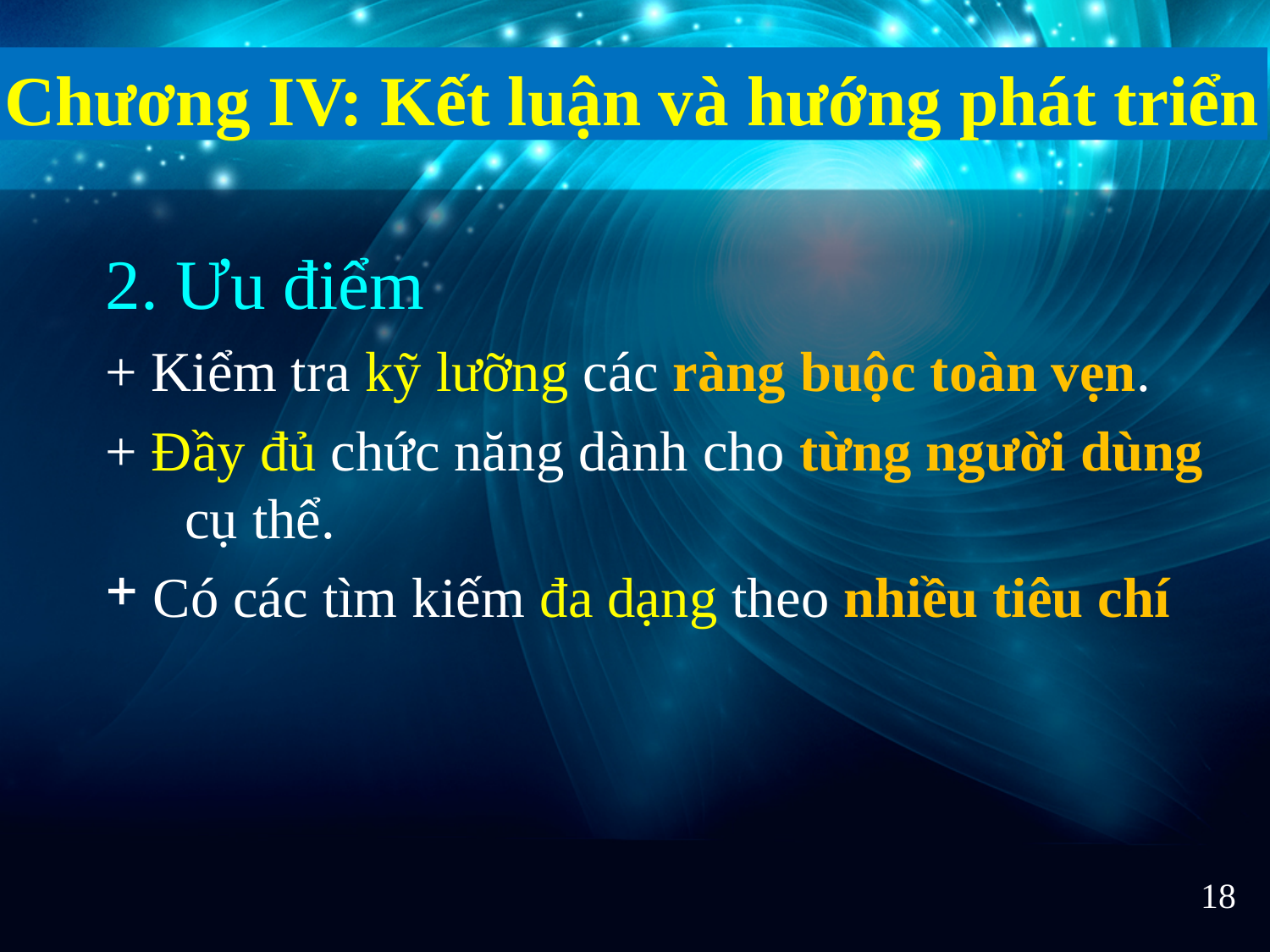

Chương IV: Kết luận và hướng phát triển
2. Ưu điểm
+ Kiểm tra kỹ lưỡng các ràng buộc toàn vẹn.
+ Đầy đủ chức năng dành cho từng người dùng cụ thể.
Có các tìm kiếm đa dạng theo nhiều tiêu chí

18